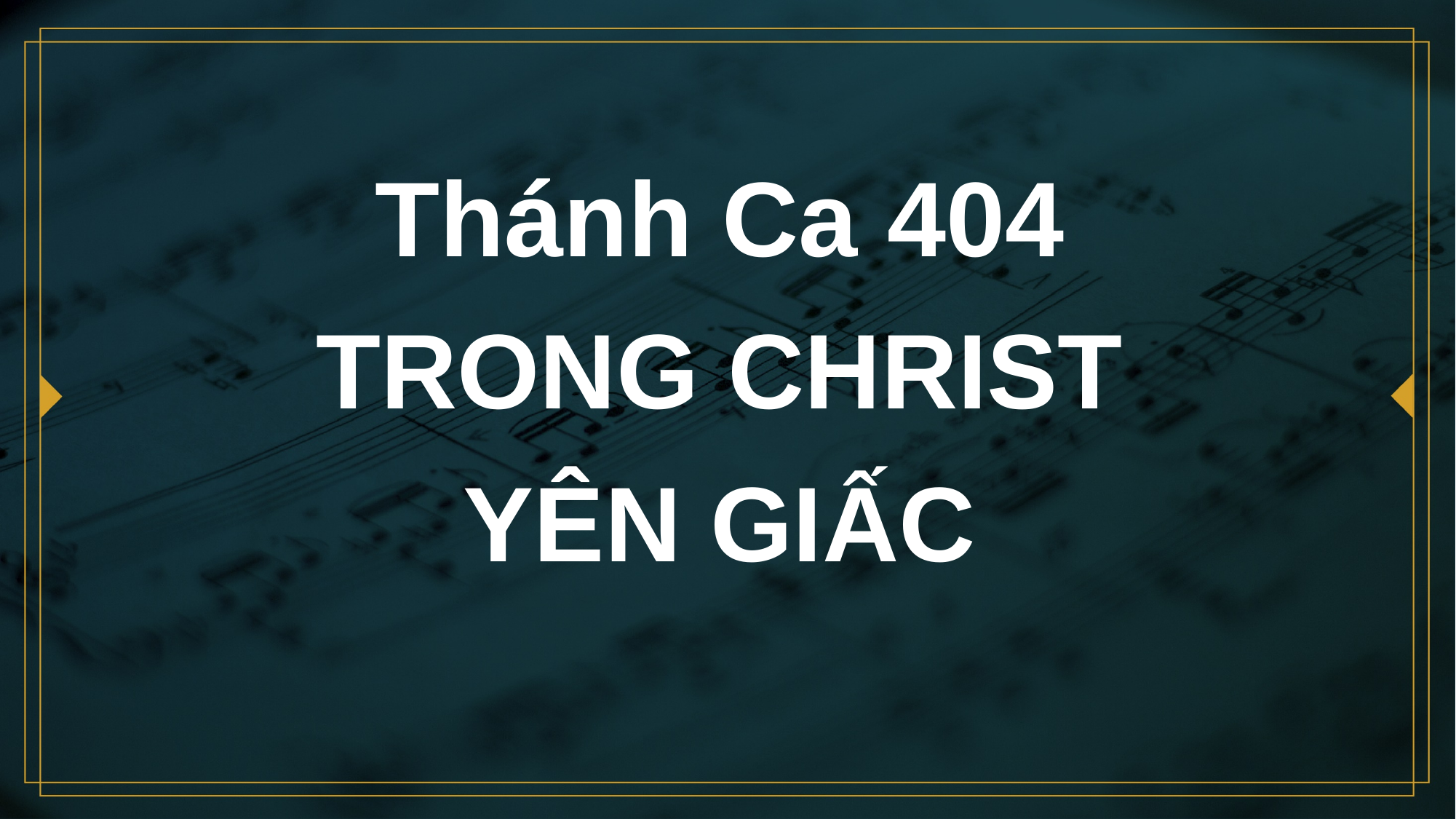

# Thánh Ca 404 TRONG CHRIST YÊN GIẤC